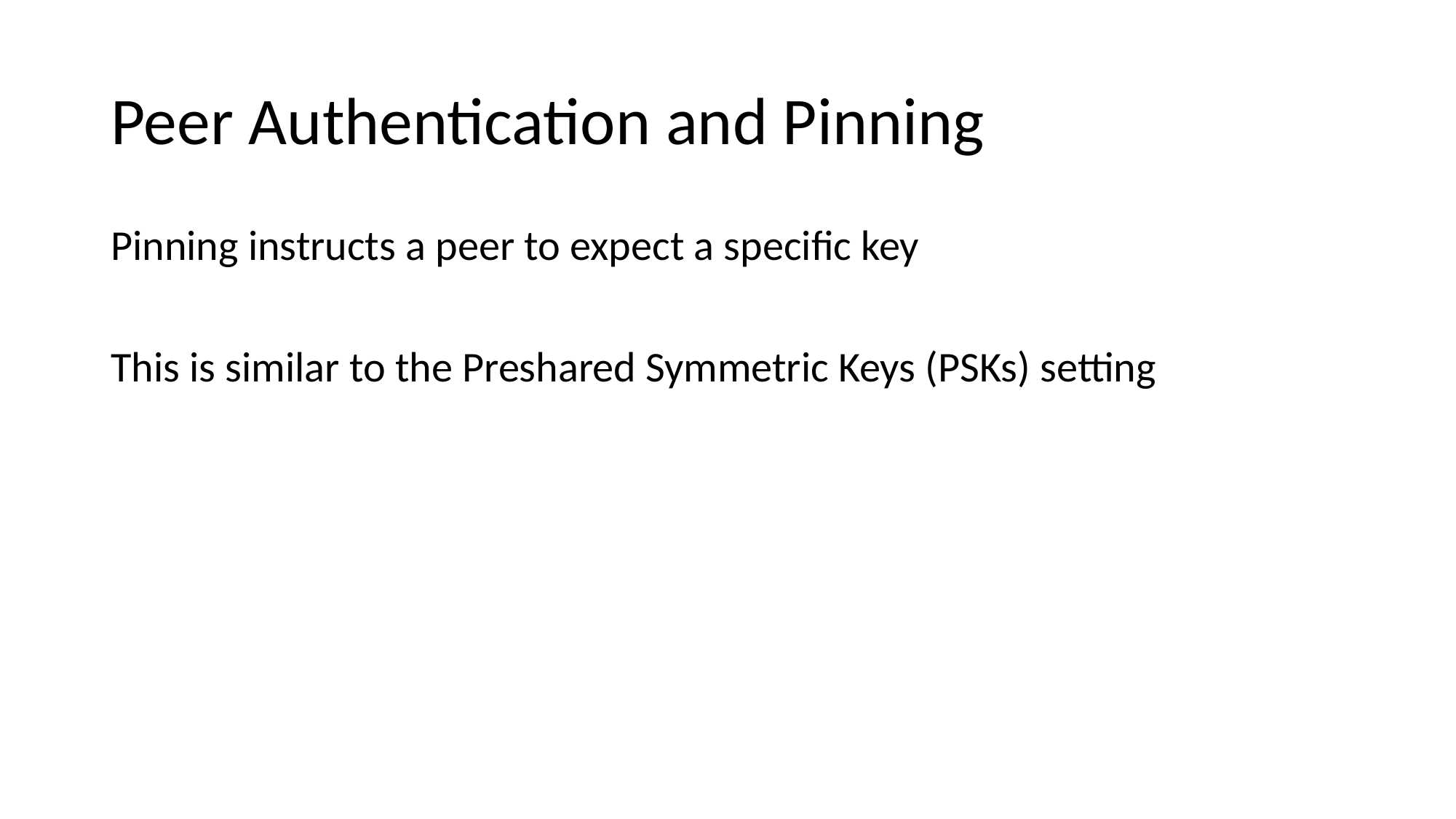

# Peer Authentication and Pinning
Pinning instructs a peer to expect a specific key

This is similar to the Preshared Symmetric Keys (PSKs) setting